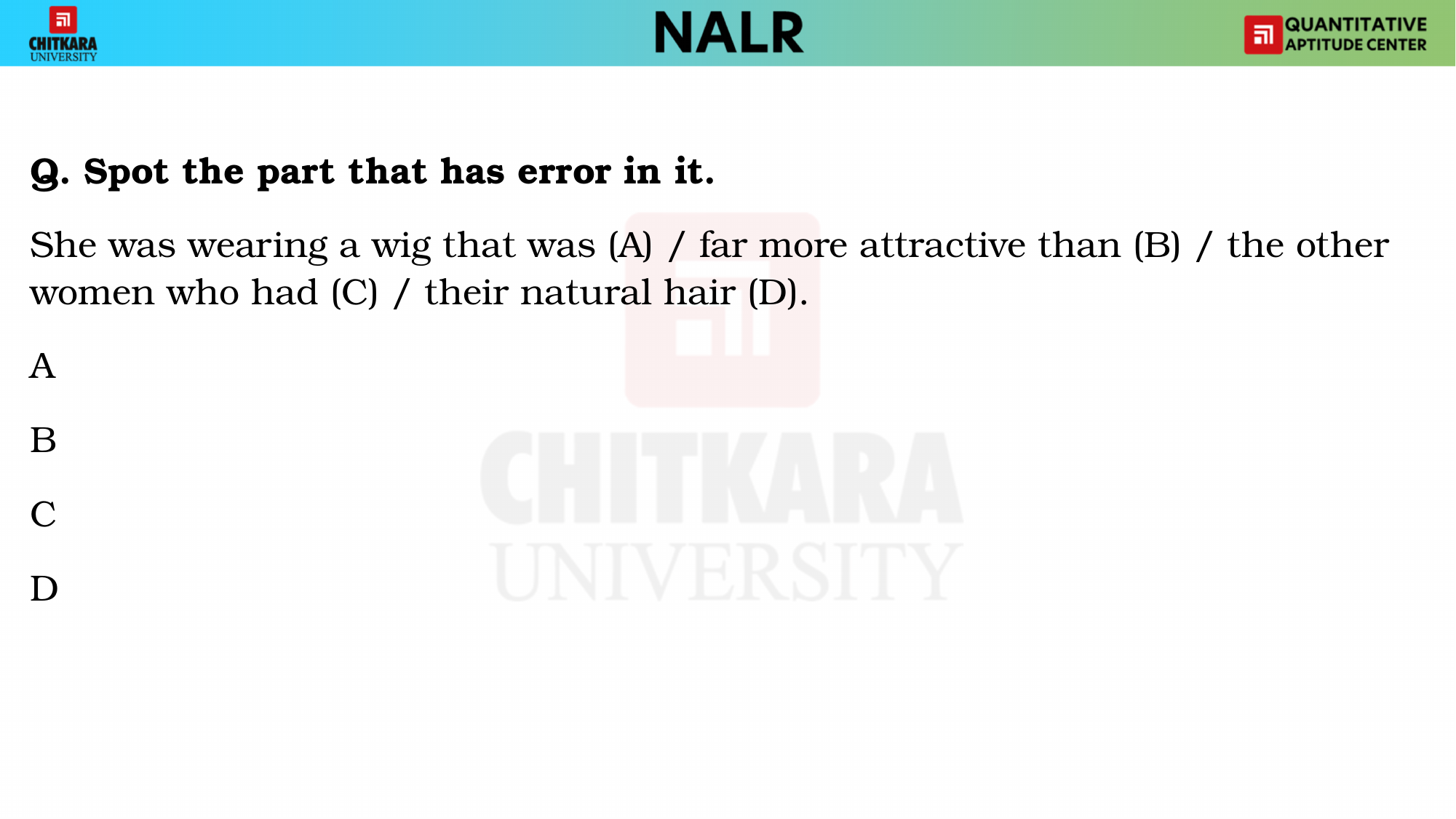

Q. Spot the part that has error in it.
She was wearing a wig that was (A) / far more attractive than (B) / the other women who had (C) / their natural hair (D).
A
B
C
D